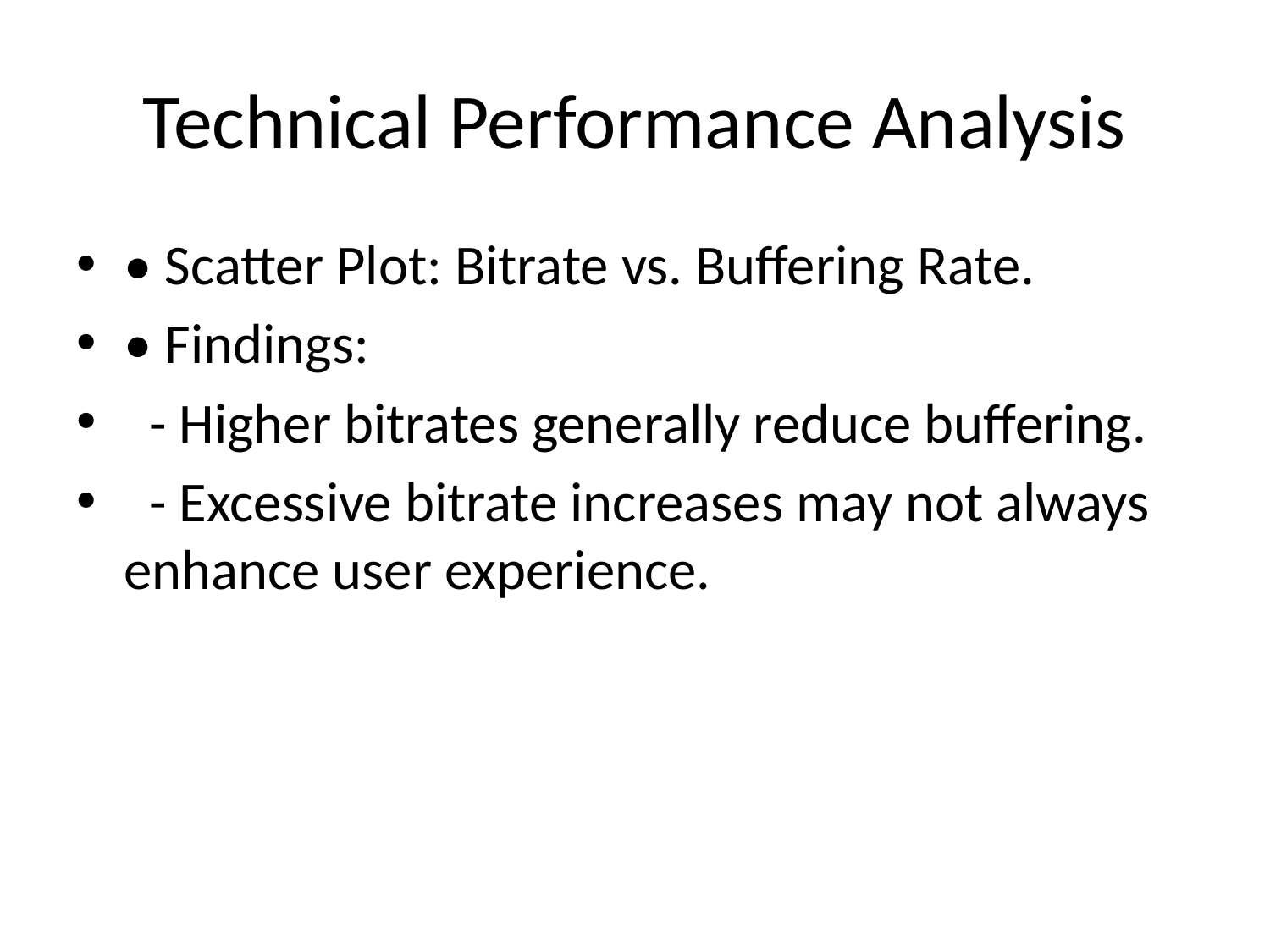

# Technical Performance Analysis
• Scatter Plot: Bitrate vs. Buffering Rate.
• Findings:
  - Higher bitrates generally reduce buffering.
  - Excessive bitrate increases may not always enhance user experience.